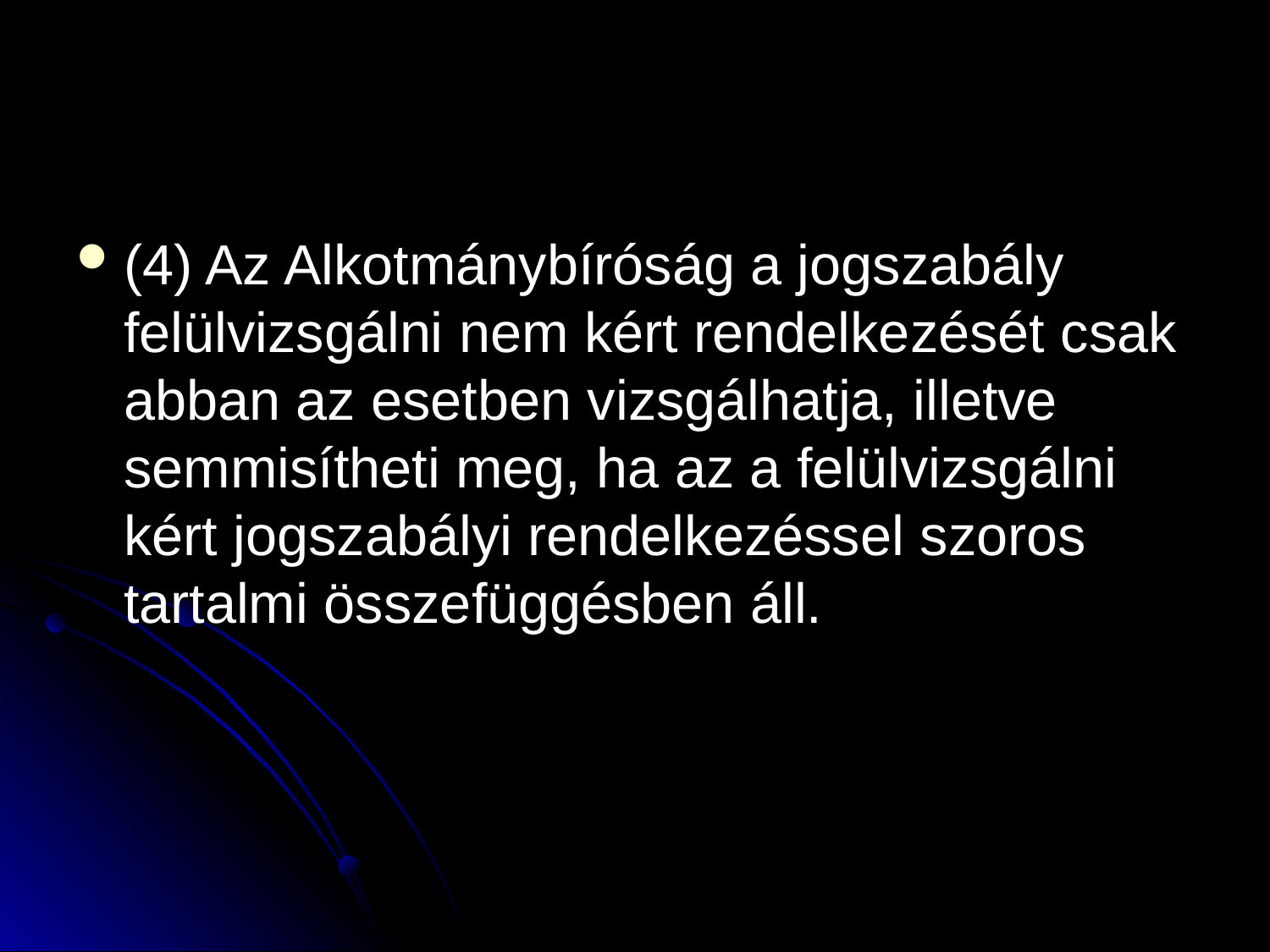

#
(4) Az Alkotmánybíróság a jogszabály felülvizsgálni nem kért rendelkezését csak abban az esetben vizsgálhatja, illetve semmisítheti meg, ha az a felülvizsgálni kért jogszabályi rendelkezéssel szoros tartalmi összefüggésben áll.